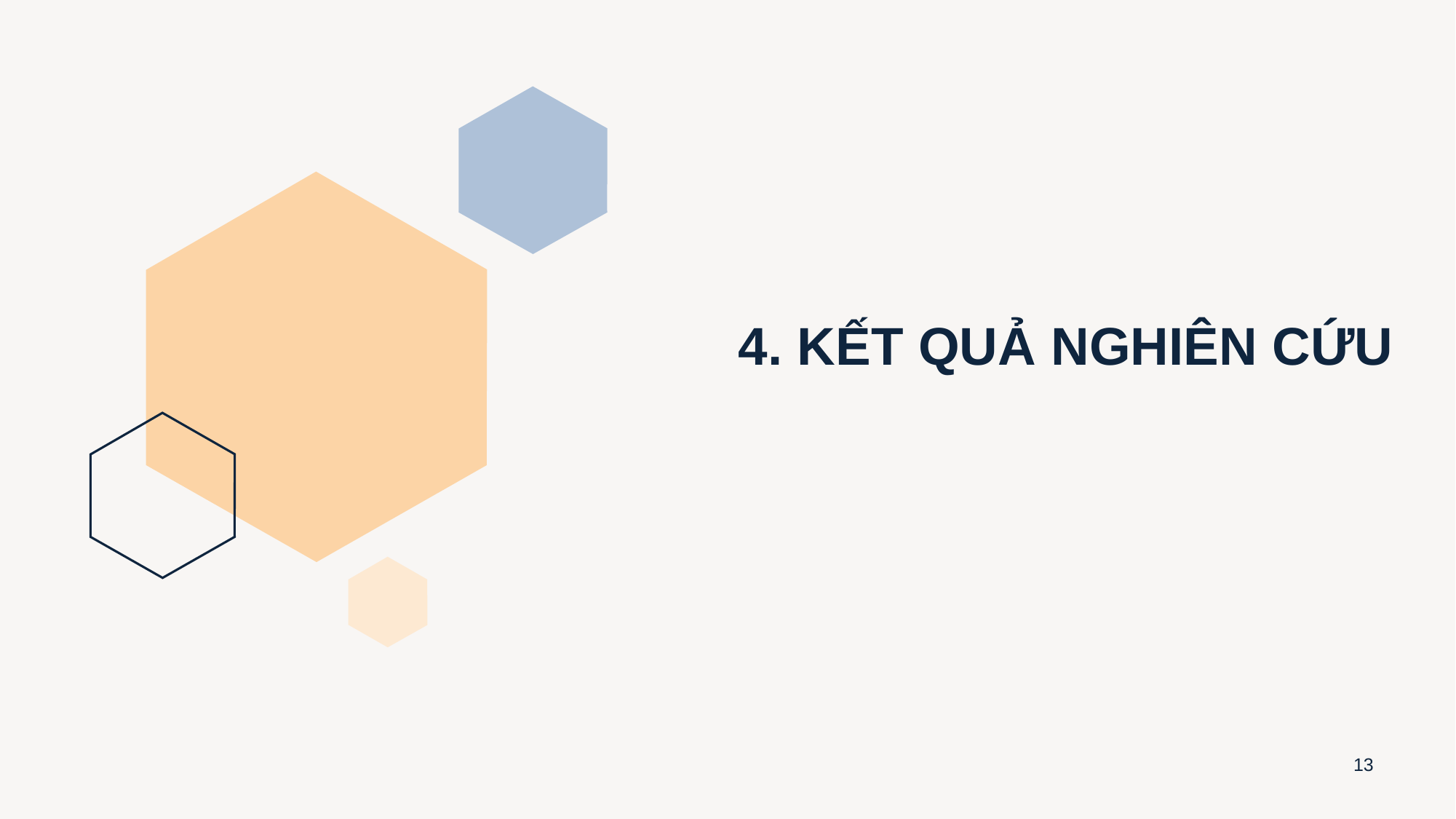

# 4. KẾT QUẢ NGHIÊN CỨU
13